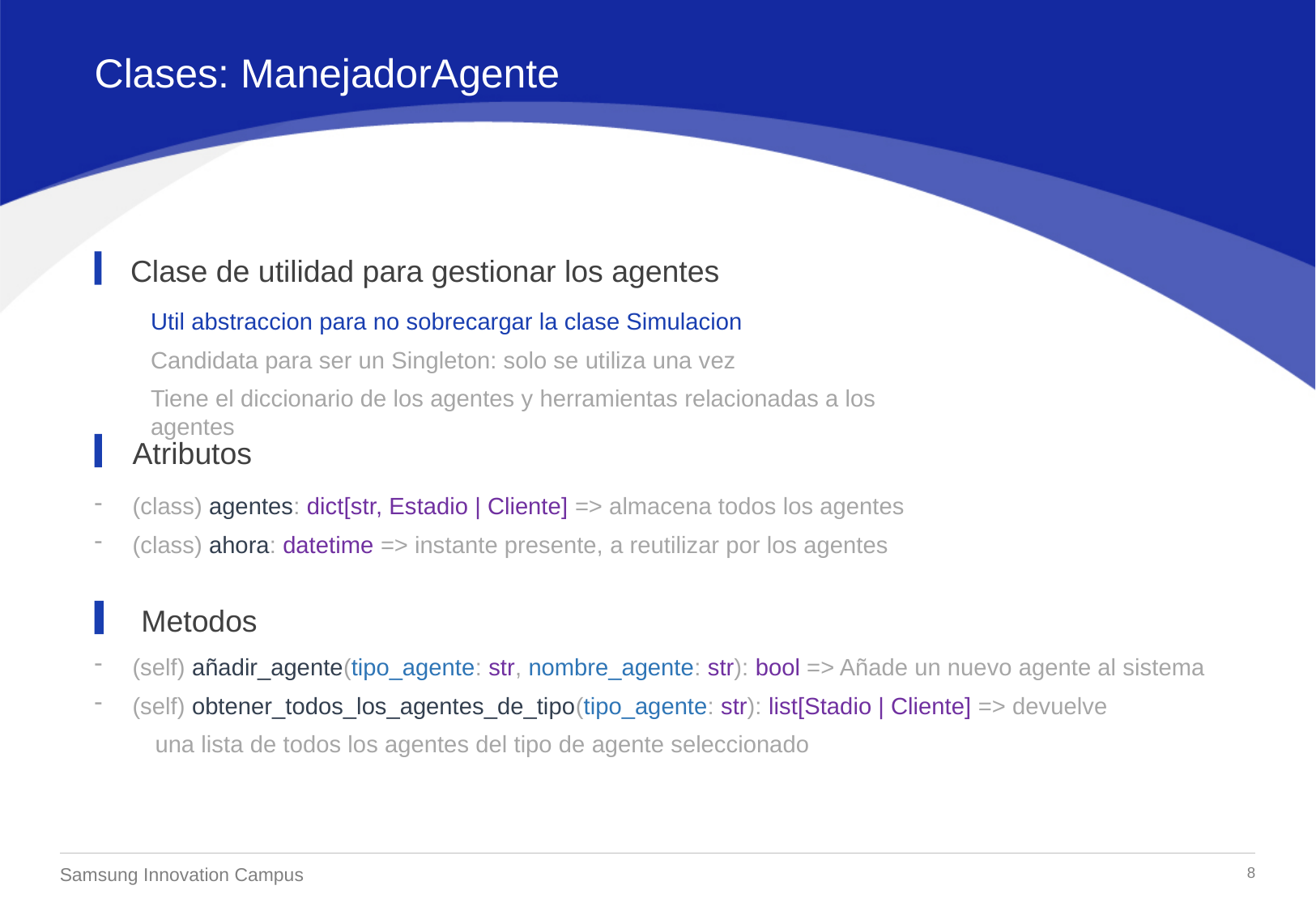

Clases: ManejadorAgente

Clase de utilidad para gestionar los agentes
Util abstraccion para no sobrecargar la clase Simulacion
Candidata para ser un Singleton: solo se utiliza una vez
Tiene el diccionario de los agentes y herramientas relacionadas a los agentes

Atributos
(class) agentes: dict[str, Estadio | Cliente] => almacena todos los agentes
(class) ahora: datetime => instante presente, a reutilizar por los agentes

Metodos
(self) añadir_agente(tipo_agente: str, nombre_agente: str): bool => Añade un nuevo agente al sistema
(self) obtener_todos_los_agentes_de_tipo(tipo_agente: str): list[Stadio | Cliente] => devuelve
una lista de todos los agentes del tipo de agente seleccionado